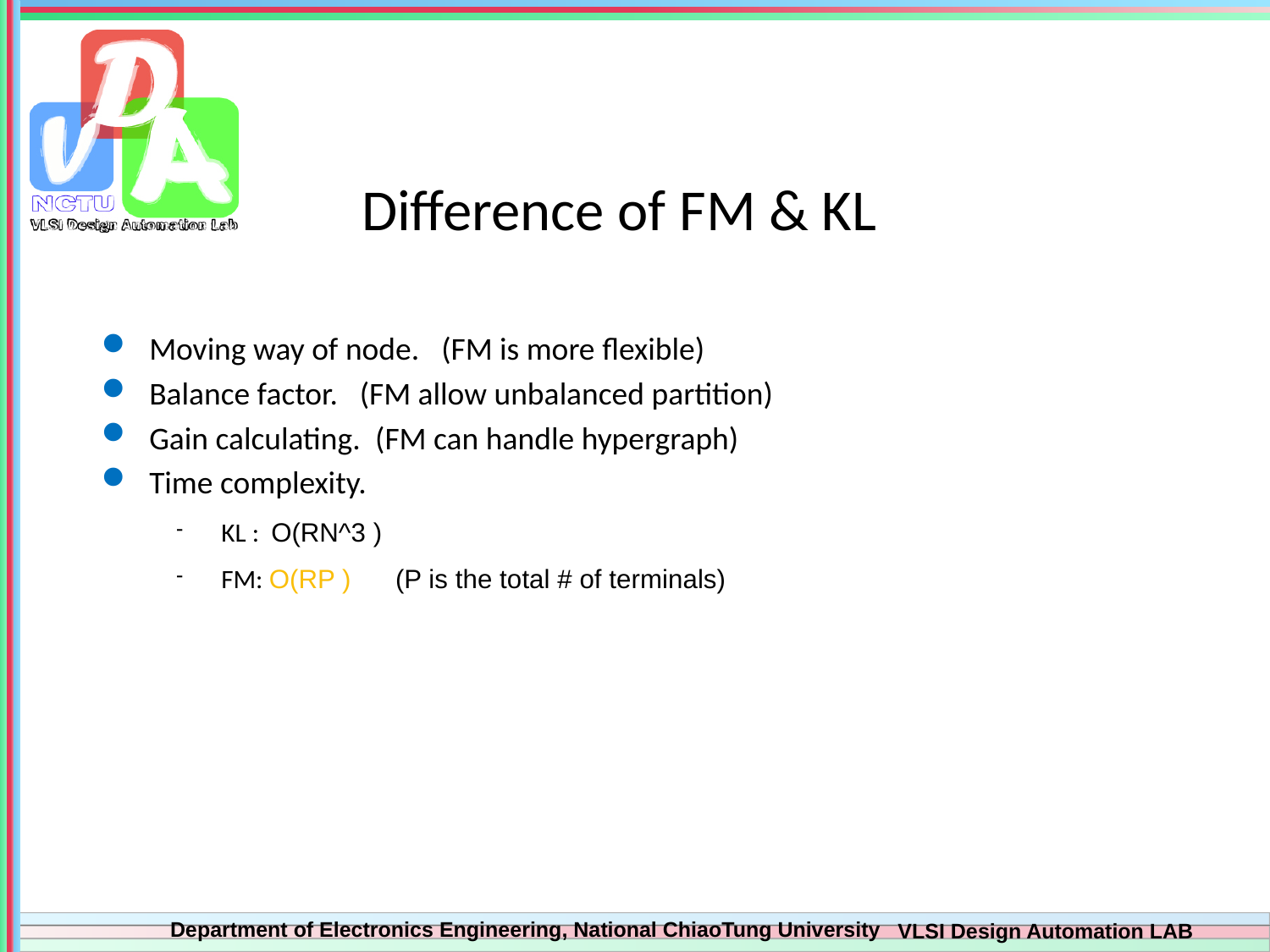

Difference of FM & KL

Moving way of node.   (FM is more flexible)
Balance factor.   (FM allow unbalanced partition)
Gain calculating.  (FM can handle hypergraph)
Time complexity.
KL :  O(RN^3 )
FM: O(RP )      (P is the total # of terminals)